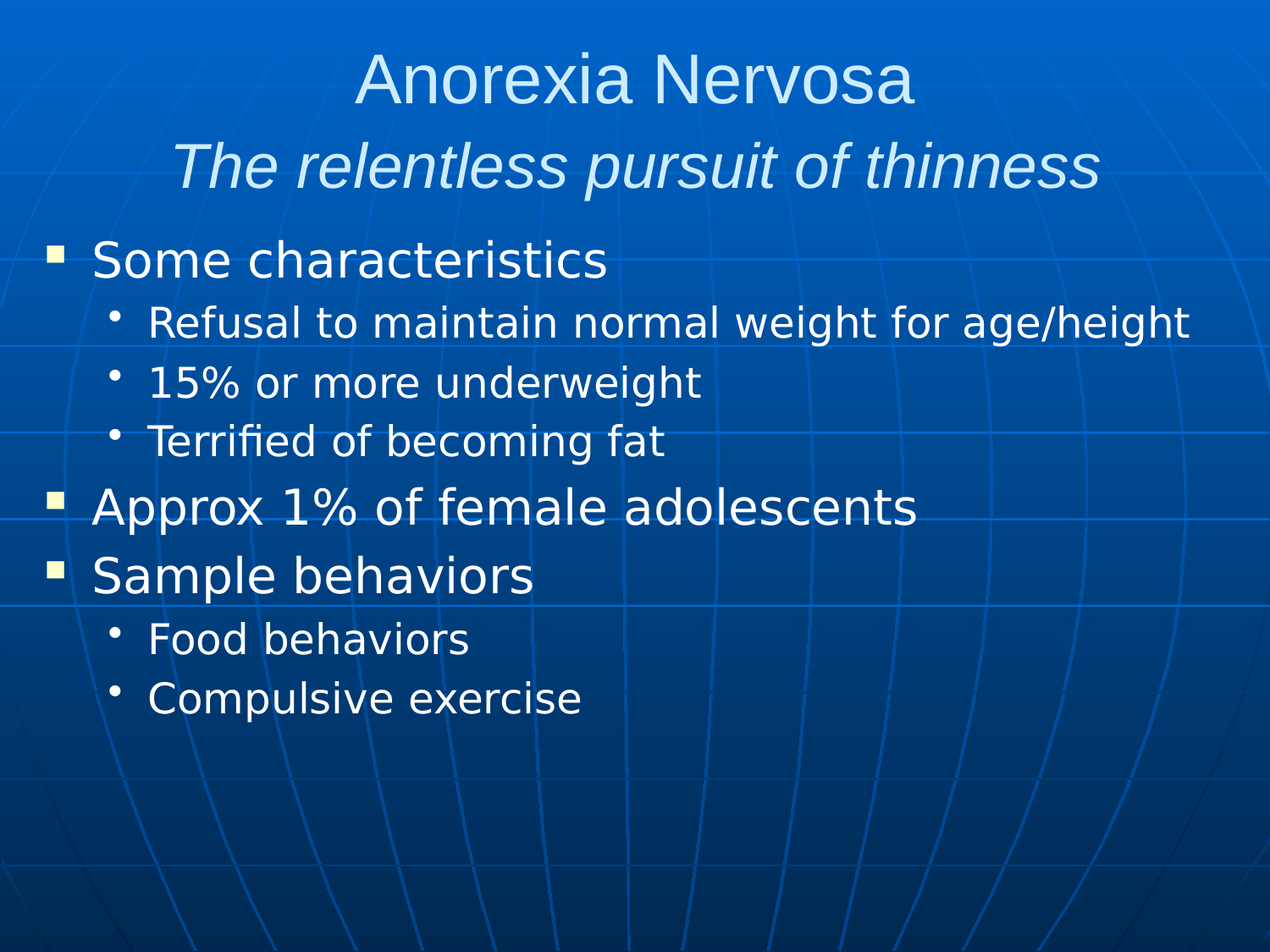

# Anorexia Nervosa The relentless pursuit of thinness
Some characteristics
Refusal to maintain normal weight for age/height
15% or more underweight
Terrified of becoming fat
Approx 1% of female adolescents
Sample behaviors
Food behaviors
Compulsive exercise